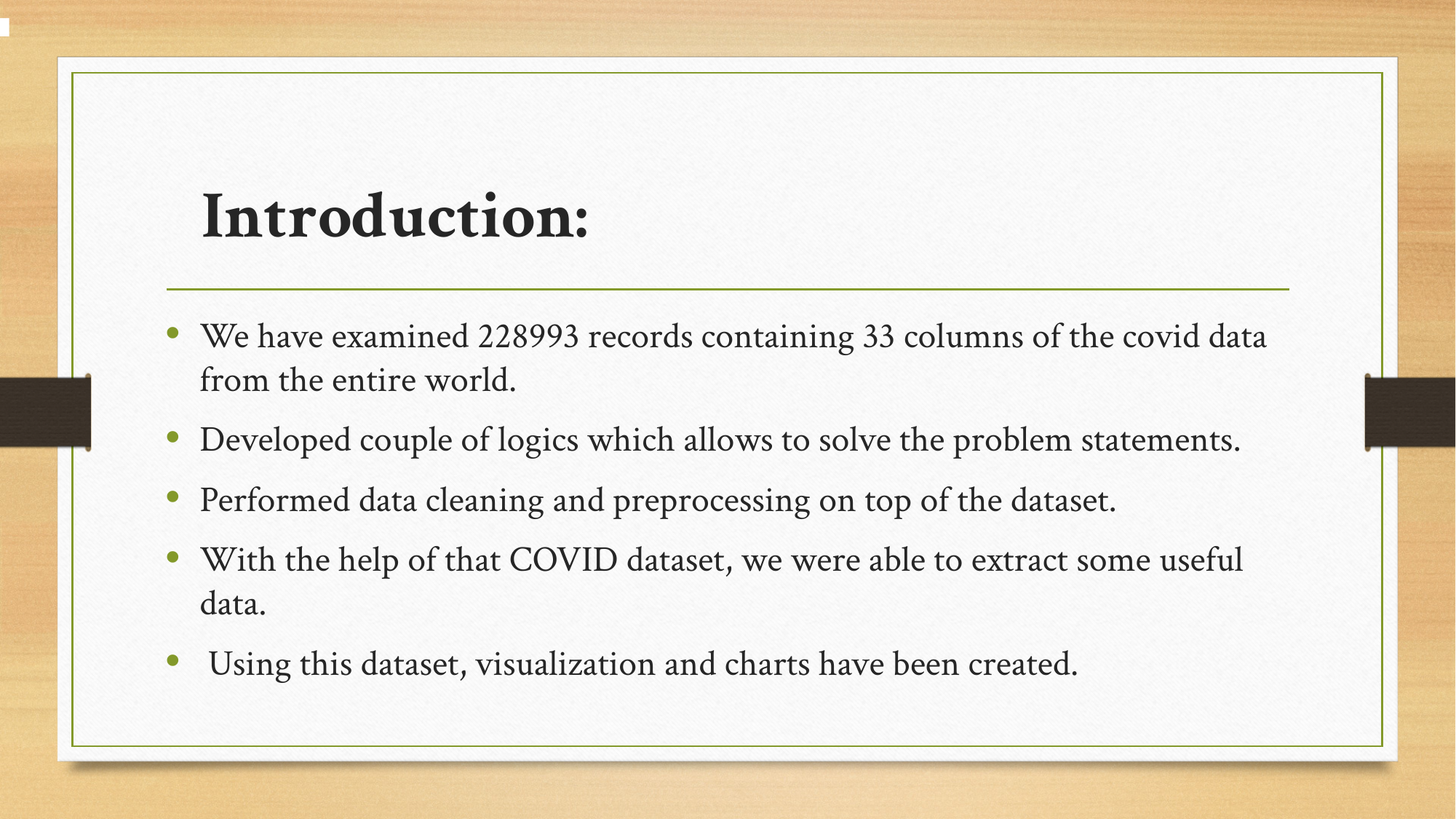

# Introduction:
We have examined 228993 records containing 33 columns of the covid data from the entire world.
Developed couple of logics which allows to solve the problem statements.
Performed data cleaning and preprocessing on top of the dataset.
With the help of that COVID dataset, we were able to extract some useful data.
 Using this dataset, visualization and charts have been created.